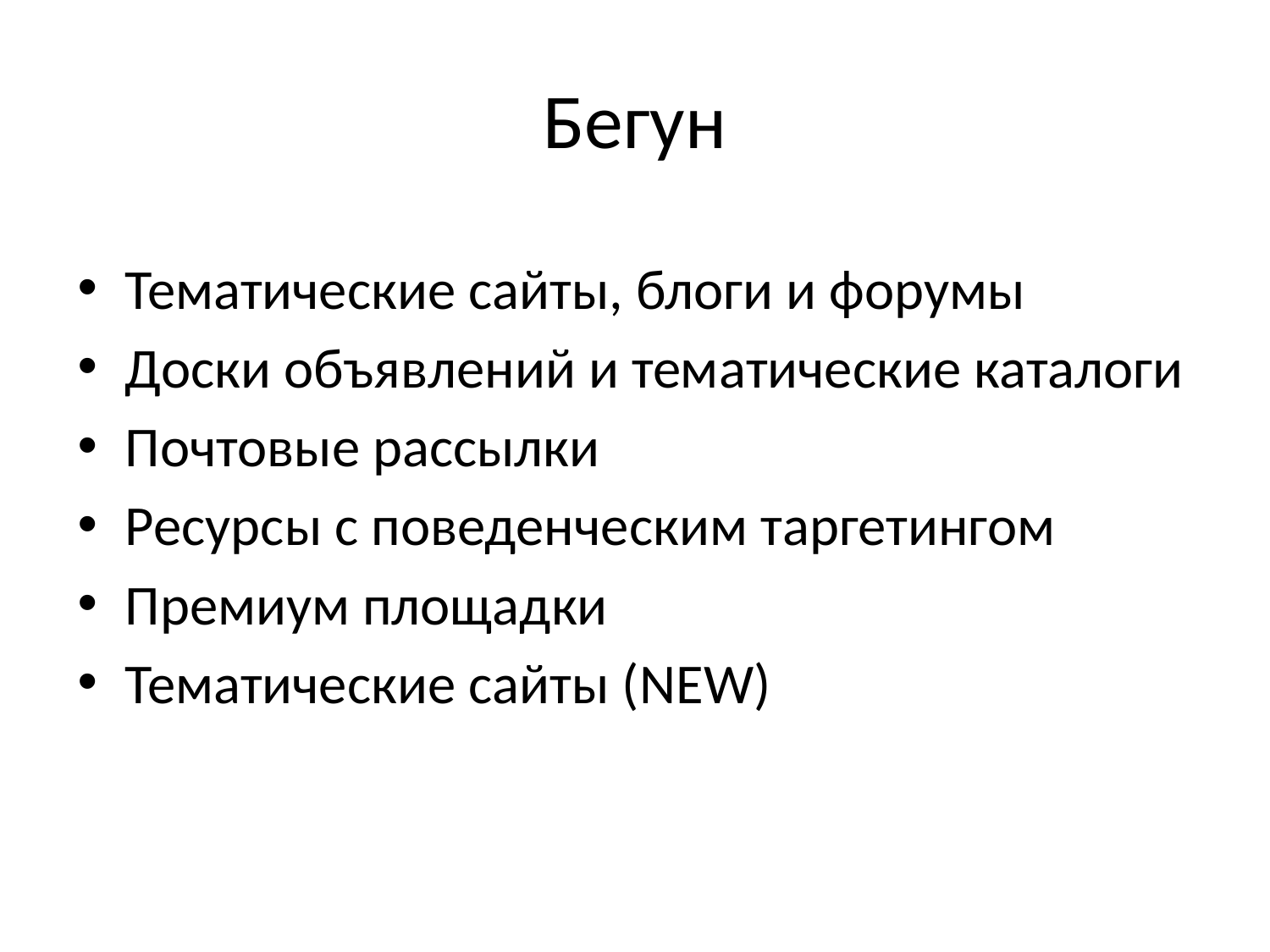

# Бегун
Тематические сайты, блоги и форумы
Доски объявлений и тематические каталоги
Почтовые рассылки
Ресурсы с поведенческим таргетингом
Премиум площадки
Тематические сайты (NEW)